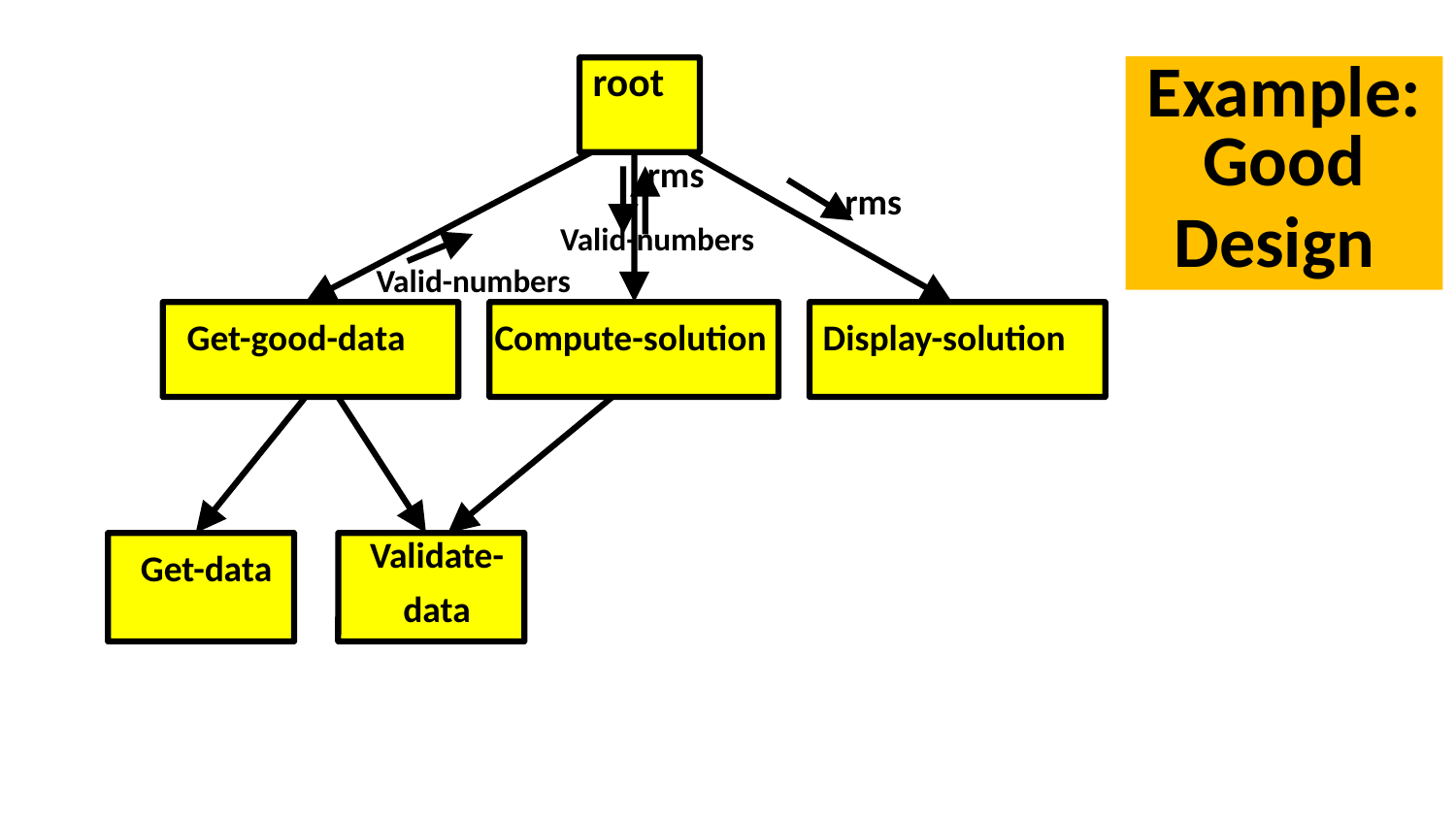

# Example: Good Design

Validate-
data
root

rms

rms
Valid-numbers

Valid-numbers
Compute-solution
Get-good-data
Display-solution

Get-data